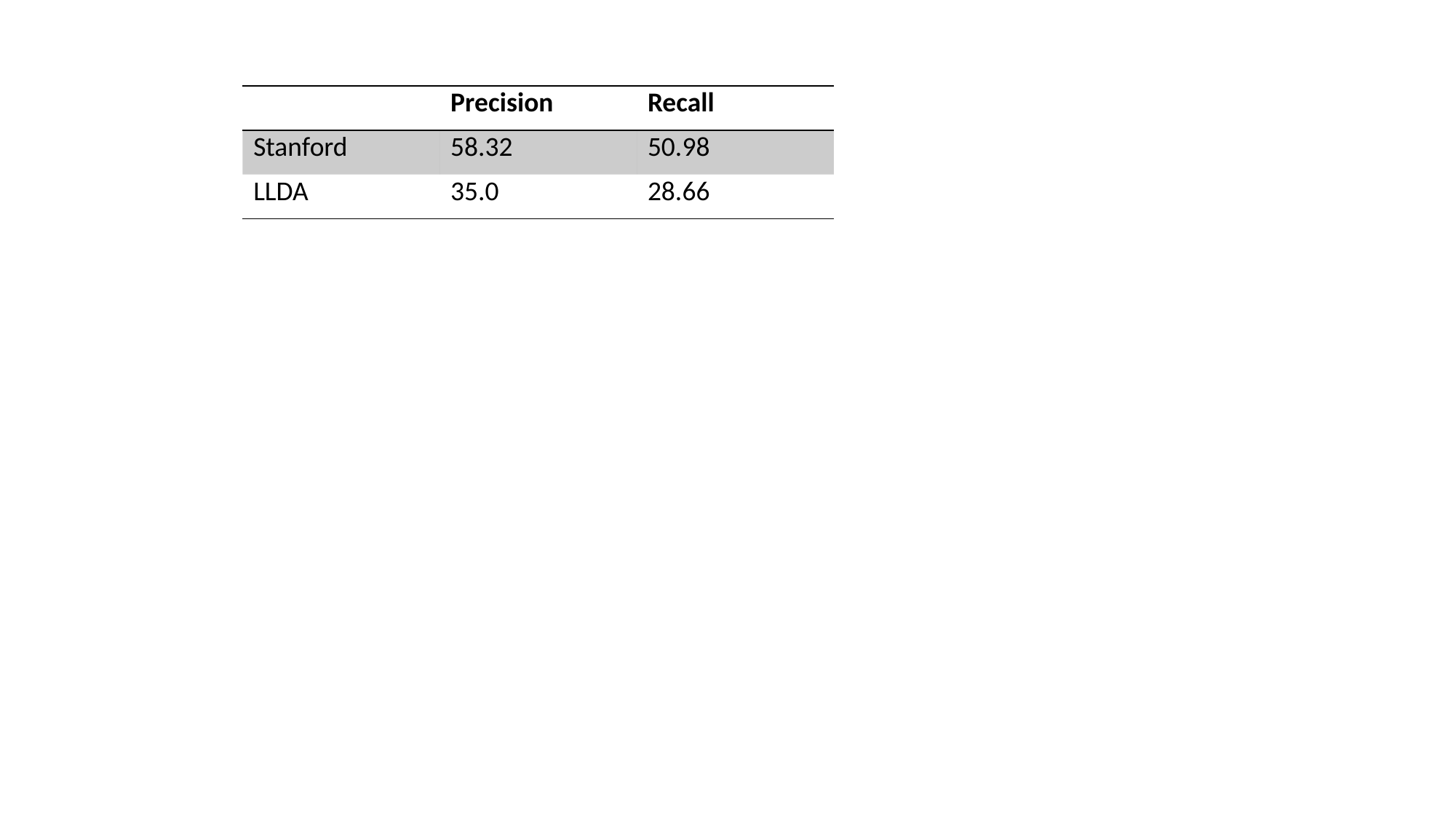

|  | Precision | Recall |
| --- | --- | --- |
| Stanford | 58.32 | 50.98 |
| LLDA | 35.0 | 28.66 |